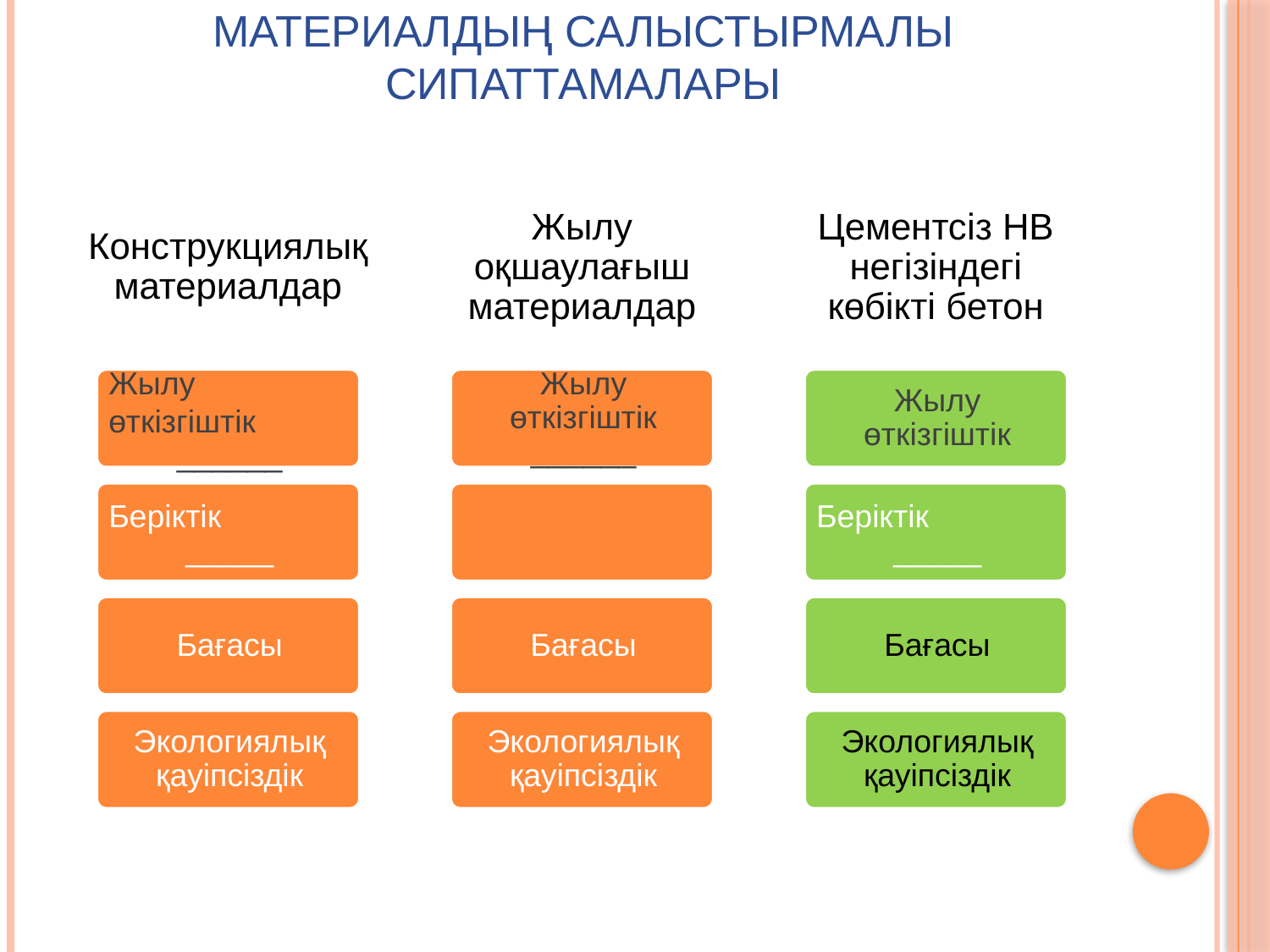

# МАТЕРИАЛДЫҢ САЛЫСТЫРМАЛЫ СИПАТТАМАЛАРЫ
Конструкциялық материалдар
Жылу өткізгіштік
______
Беріктік
_____
Бағасы
Экологиялық қауіпсіздік
Жылу оқшаулағыш материалдар
Жылу өткізгіштік ______

Бағасы
Экологиялық қауіпсіздік
Цементсіз НВ негізіндегі көбікті бетон
Жылу өткізгіштік
Беріктік
_____
Бағасы
Экологиялық қауіпсіздік